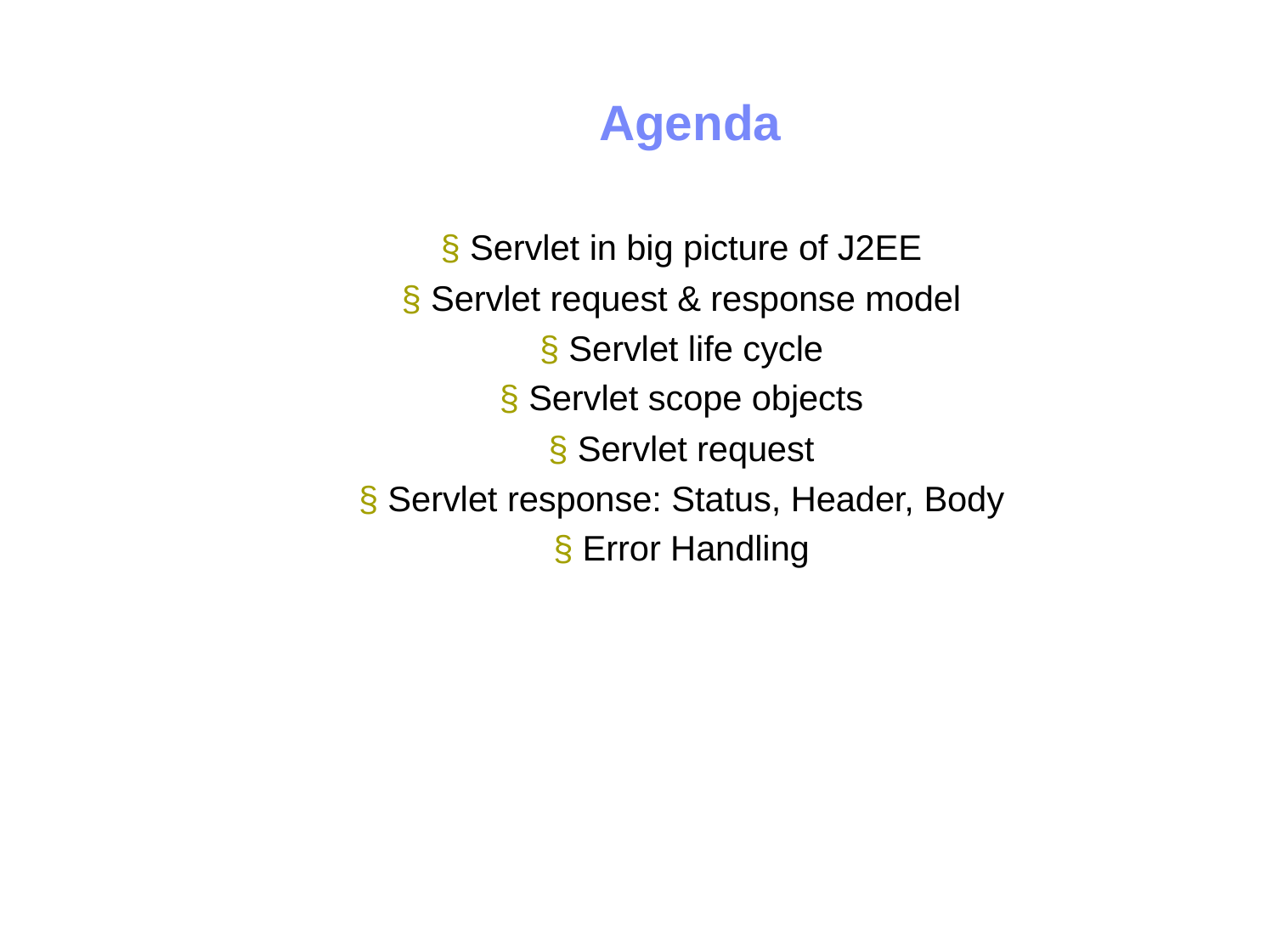

Antrix Consultancy Services

Agenda

§ Servlet in big picture of J2EE

§ Servlet request & response model

§ Servlet life cycle

§ Servlet scope objects

§ Servlet request

§ Servlet response: Status, Header, Body

§ Error Handling

Madhusudhanan.P.K.